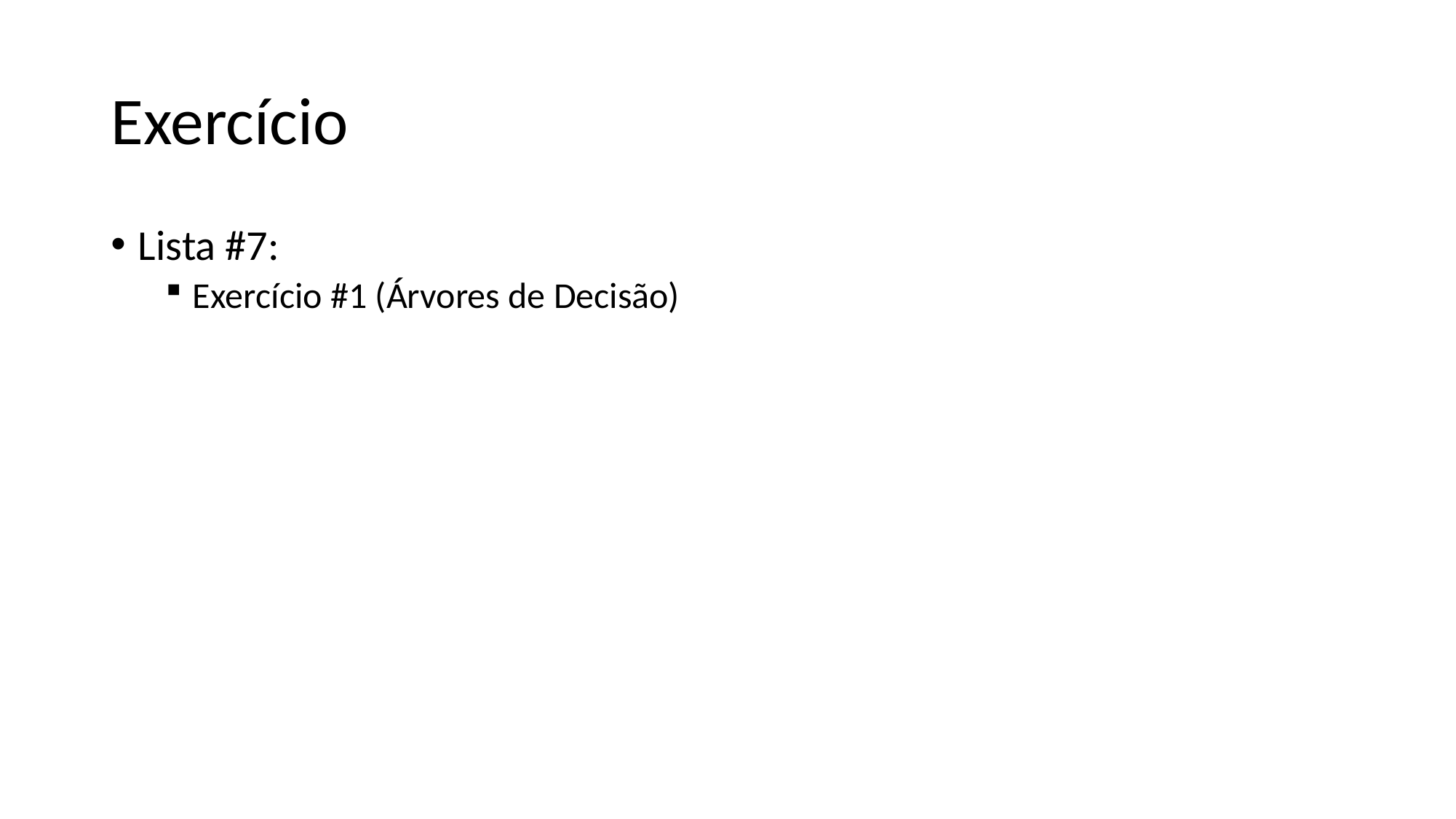

# Exercício
Lista #7:
Exercício #1 (Árvores de Decisão)